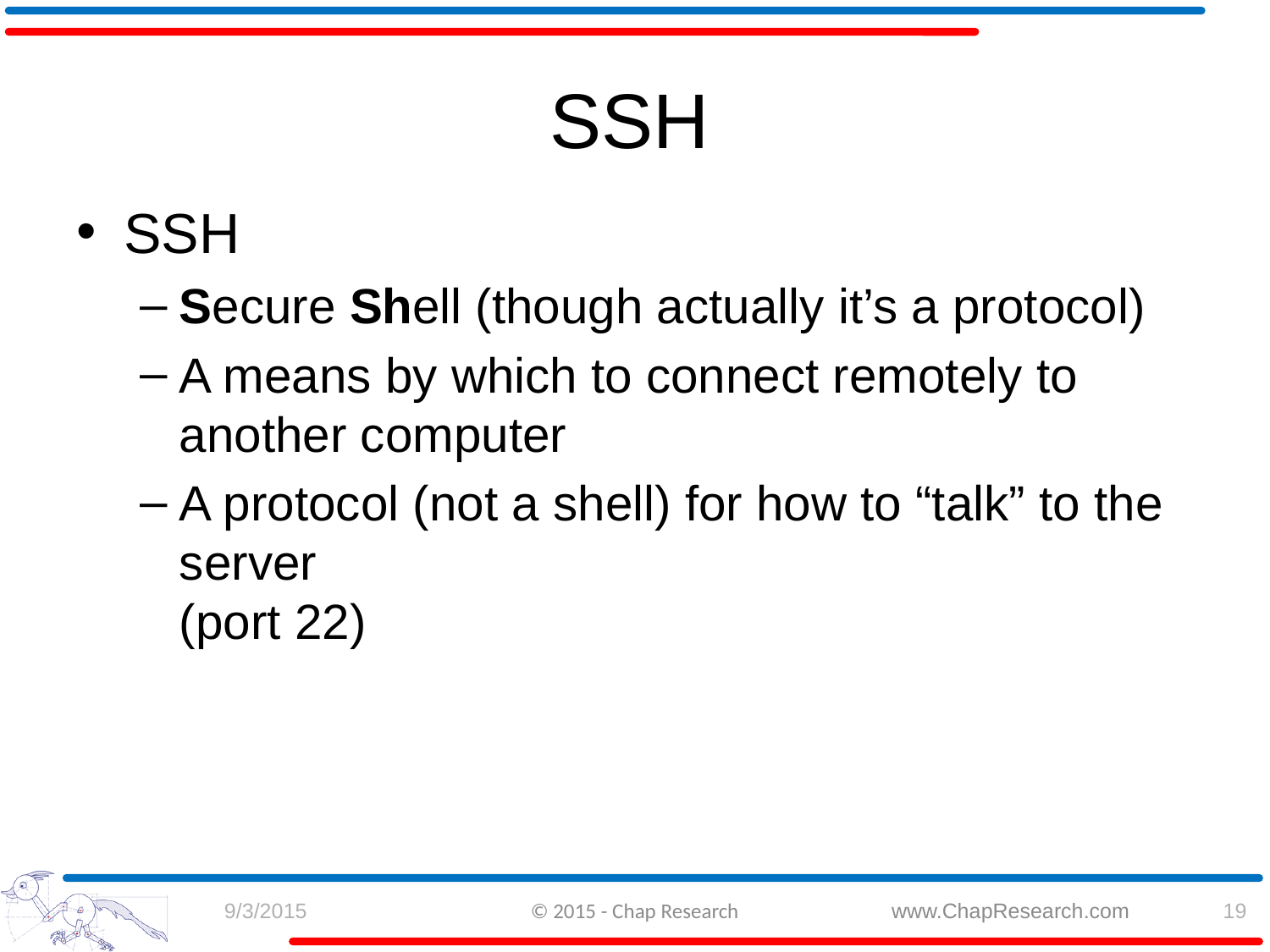

# SSH
SSH
Secure Shell (though actually it’s a protocol)
A means by which to connect remotely to another computer
A protocol (not a shell) for how to “talk” to the server
(port 22)
9/3/2015
© 2015 - Chap Research
19